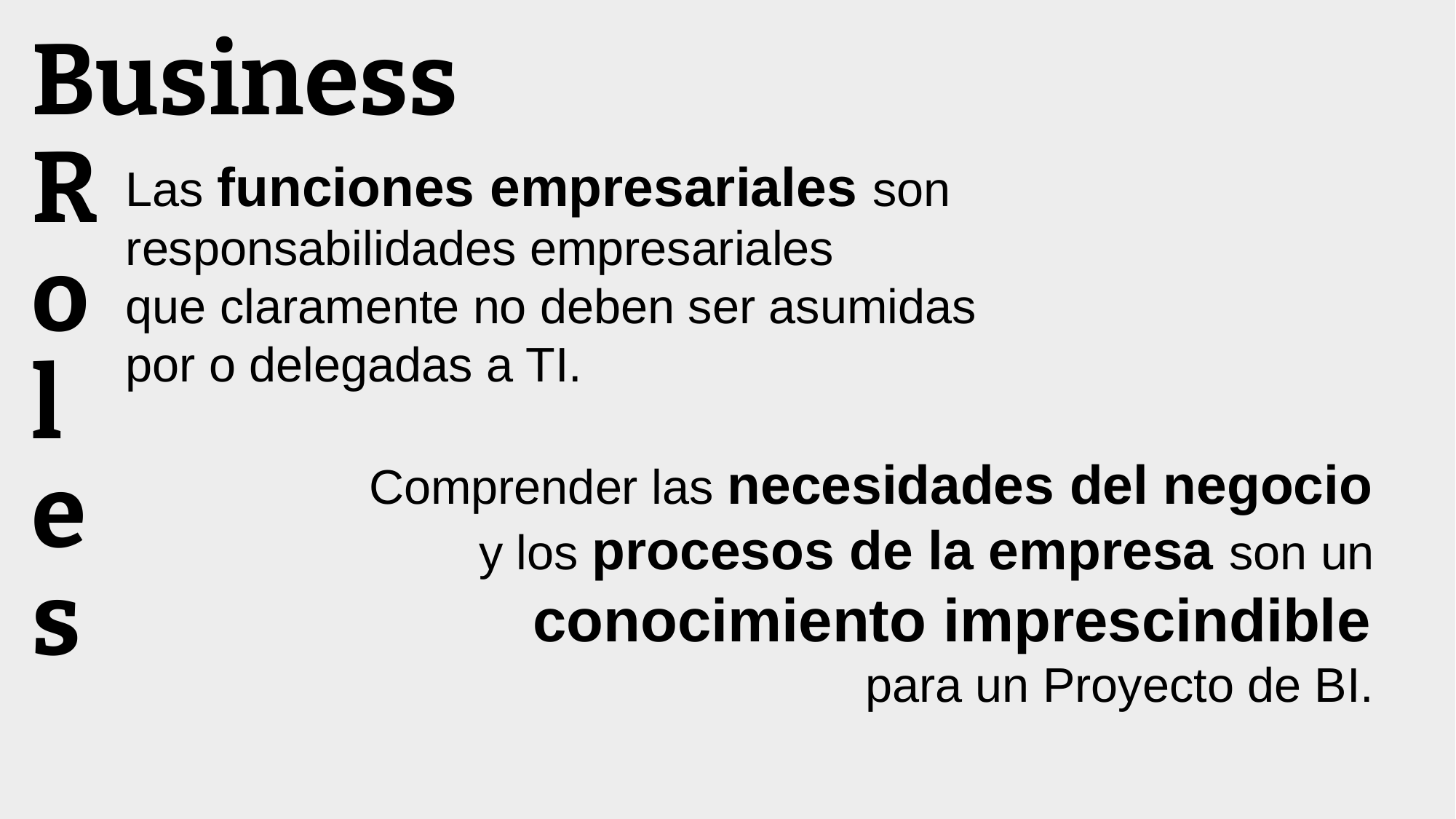

Las funciones empresariales son
responsabilidades empresariales
que claramente no deben ser asumidas
por o delegadas a TI.

Comprender las necesidades del negocio
y los procesos de la empresa son un
conocimiento imprescindible
para un Proyecto de BI.
# Business R o l e s